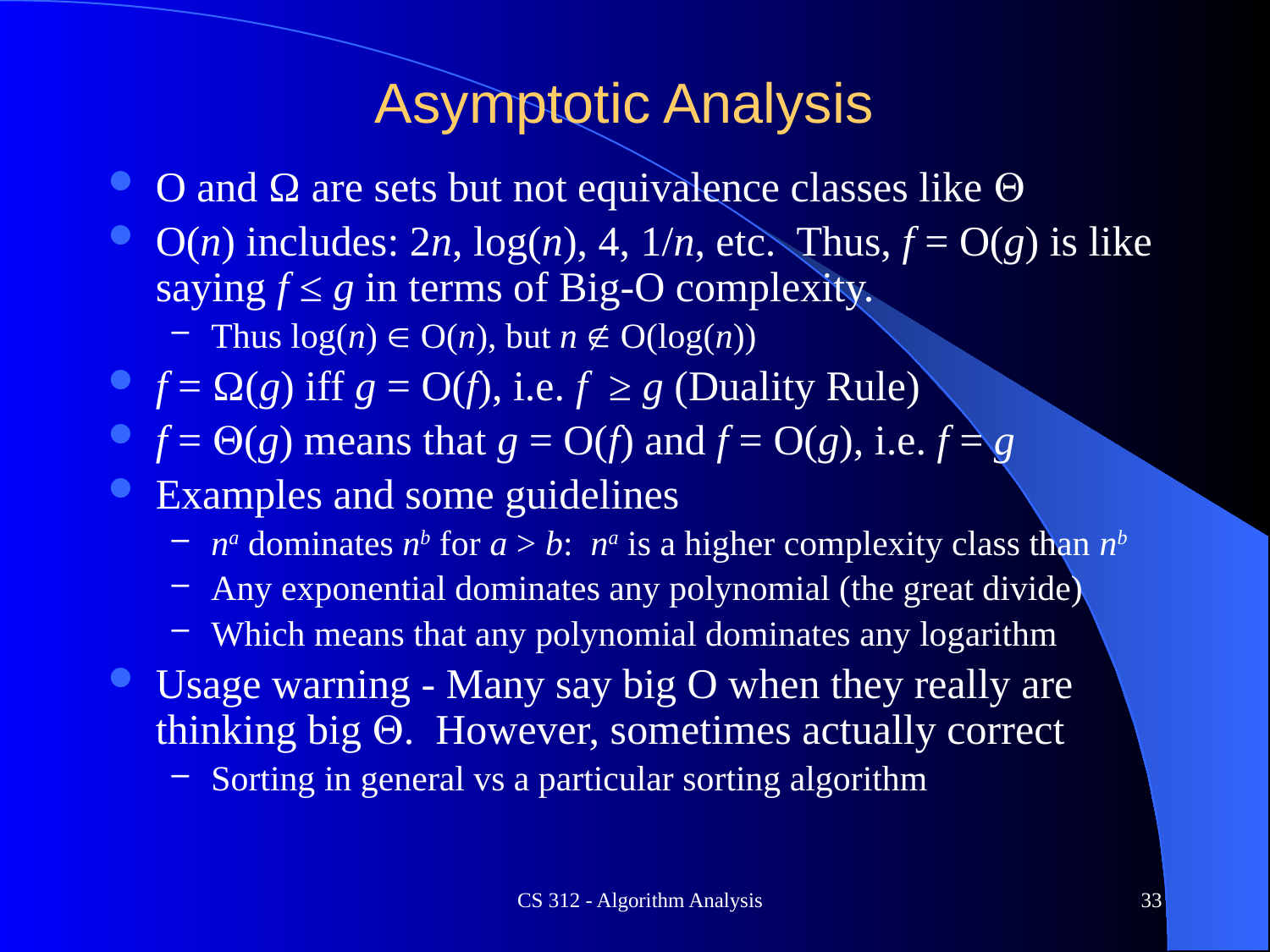

# Asymptotic Analysis
O and Ω are sets but not equivalence classes like Θ
O(n) includes: 2n, log(n), 4, 1/n, etc.  Thus, f = O(g) is like saying f ≤ g in terms of Big-O complexity.
Thus log(n) ∈ O(n), but n ∉ O(log(n))
f = Ω(g) iff g = O(f), i.e. f  ≥ g (Duality Rule)
f = Θ(g) means that g = O(f) and f = O(g), i.e. f = g
Examples and some guidelines
na dominates nb for a > b:  na is a higher complexity class than nb
Any exponential dominates any polynomial (the great divide)
Which means that any polynomial dominates any logarithm
Usage warning - Many say big O when they really are thinking big Θ.  However, sometimes actually correct
Sorting in general vs a particular sorting algorithm
CS 312 - Algorithm Analysis
33